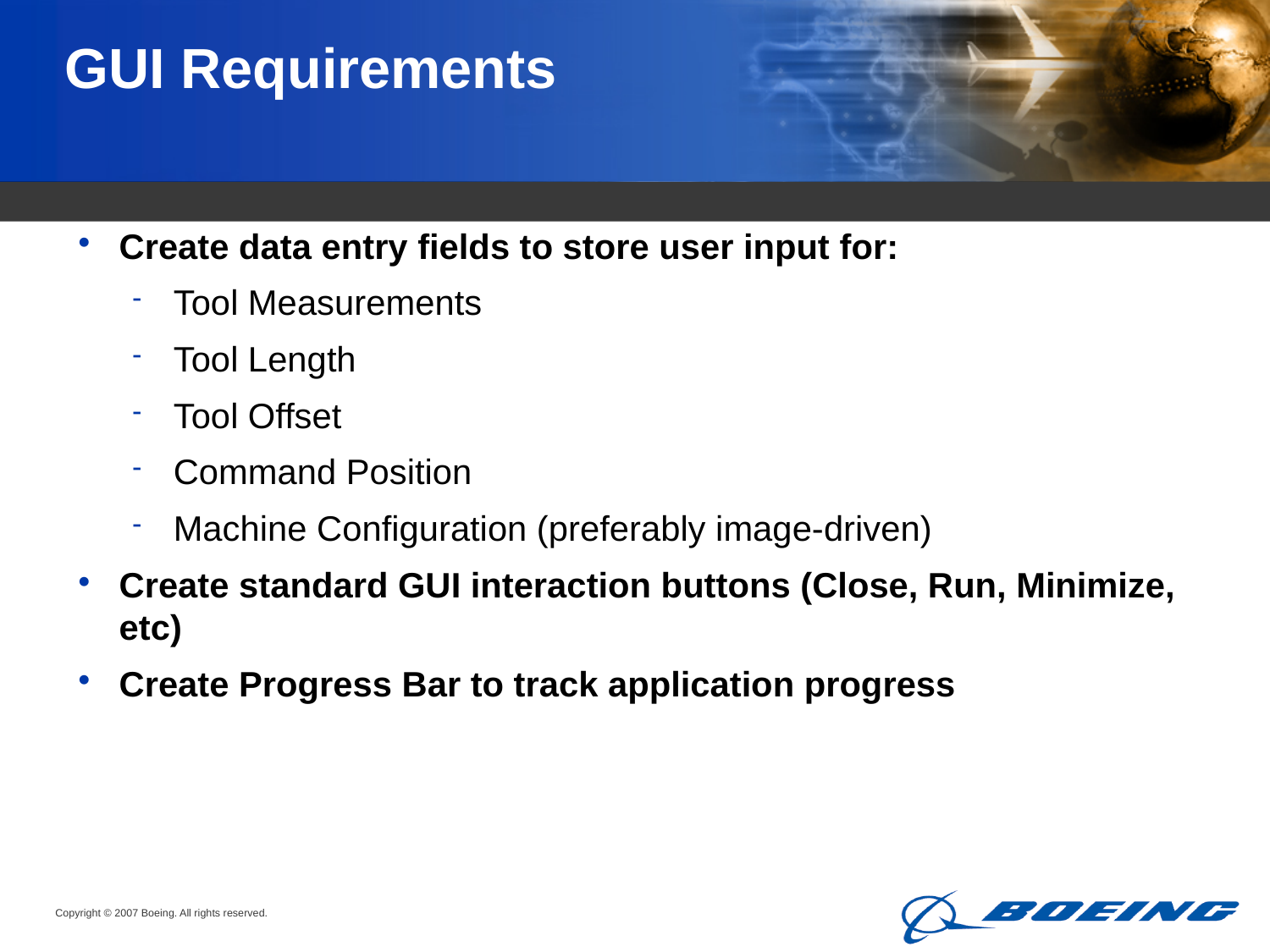

# GUI Requirements
Create data entry fields to store user input for:
Tool Measurements
Tool Length
Tool Offset
Command Position
Machine Configuration (preferably image-driven)
Create standard GUI interaction buttons (Close, Run, Minimize, etc)
Create Progress Bar to track application progress